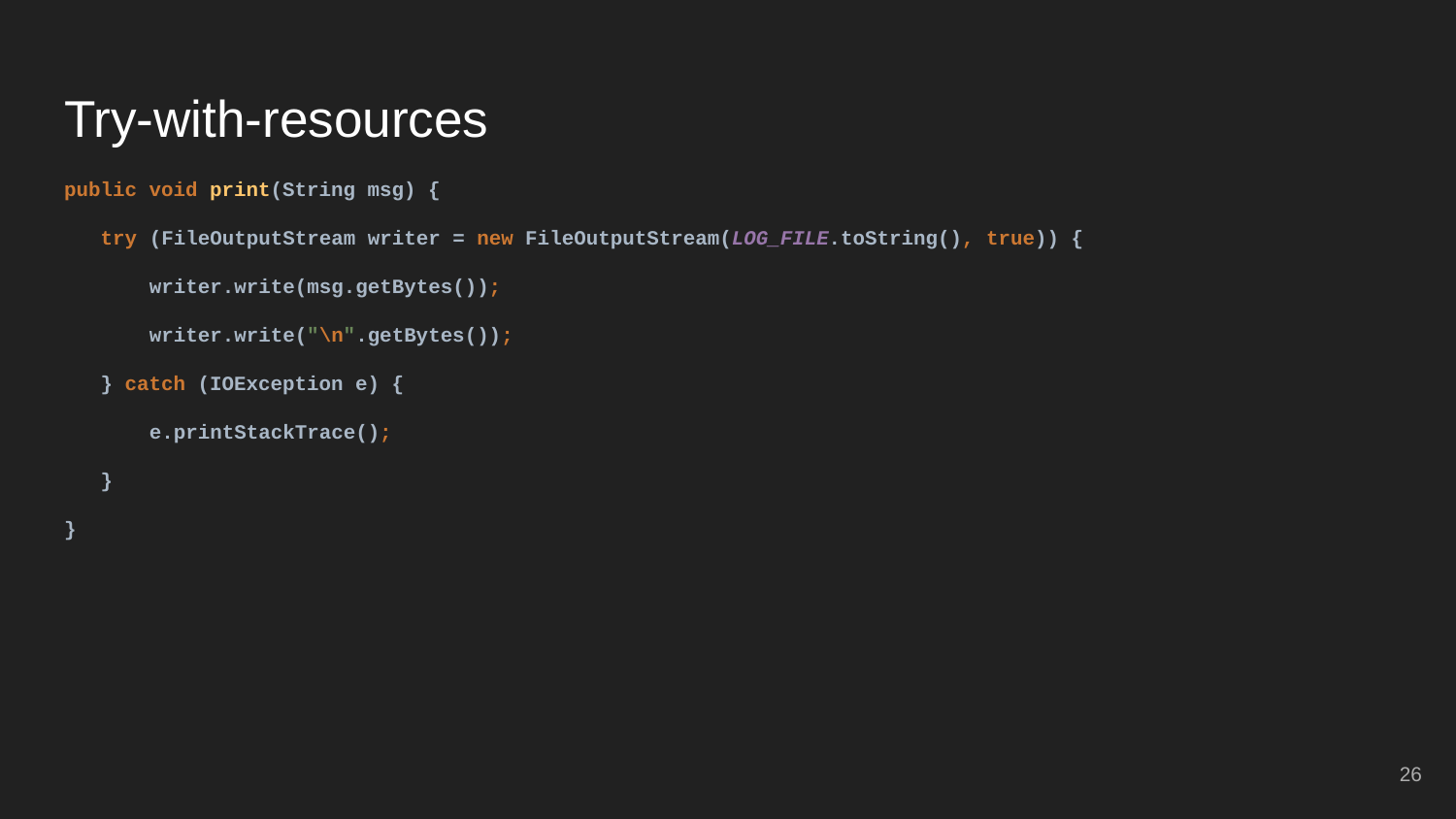

# Try-with-resources
public void print(String msg) {
   try (FileOutputStream writer = new FileOutputStream(LOG_FILE.toString(), true)) {
       writer.write(msg.getBytes());
       writer.write("\n".getBytes());
   } catch (IOException e) {
       e.printStackTrace();
   }
}
26